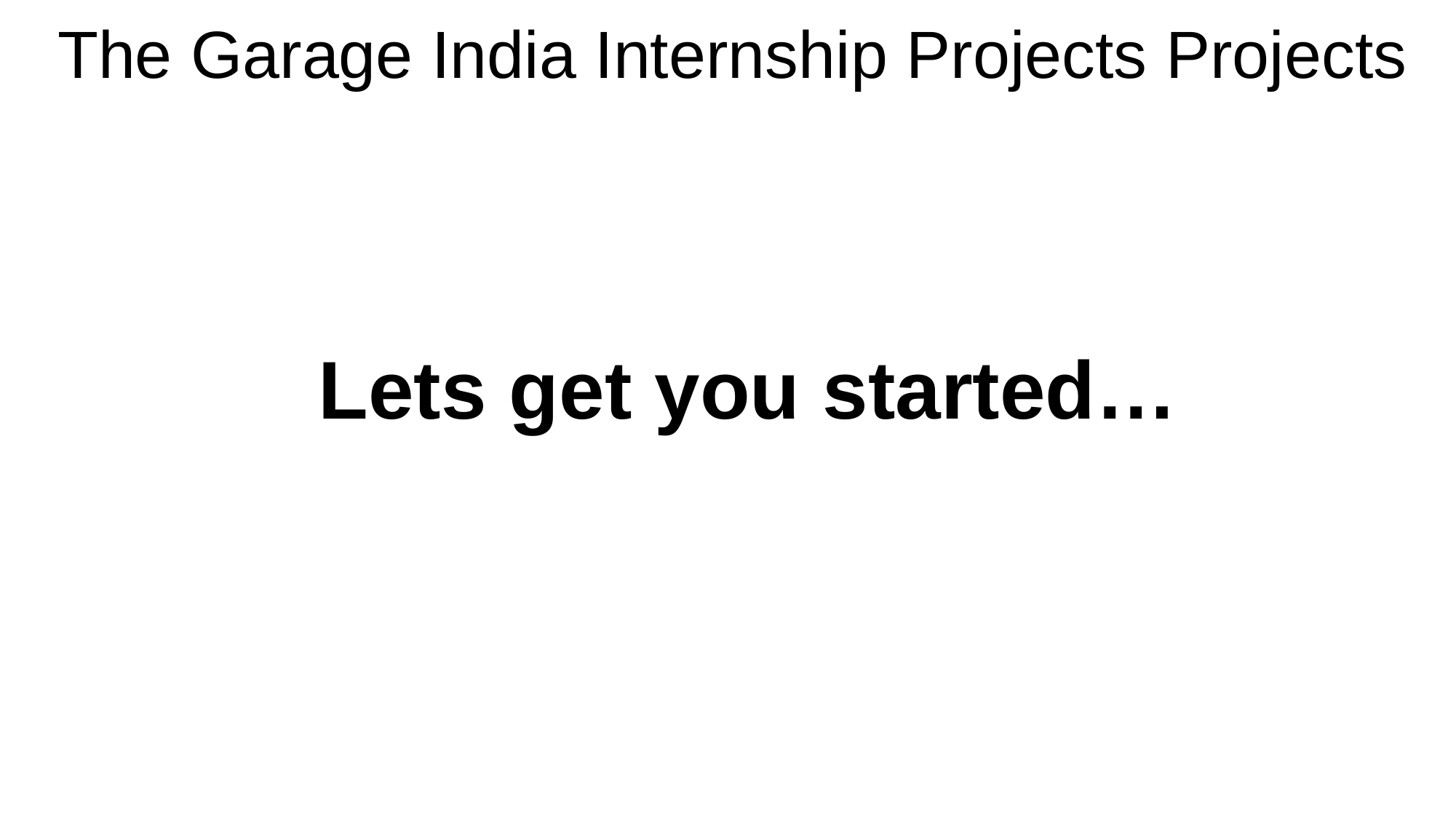

# The Garage India Internship Projects Projects
Lets get you started…